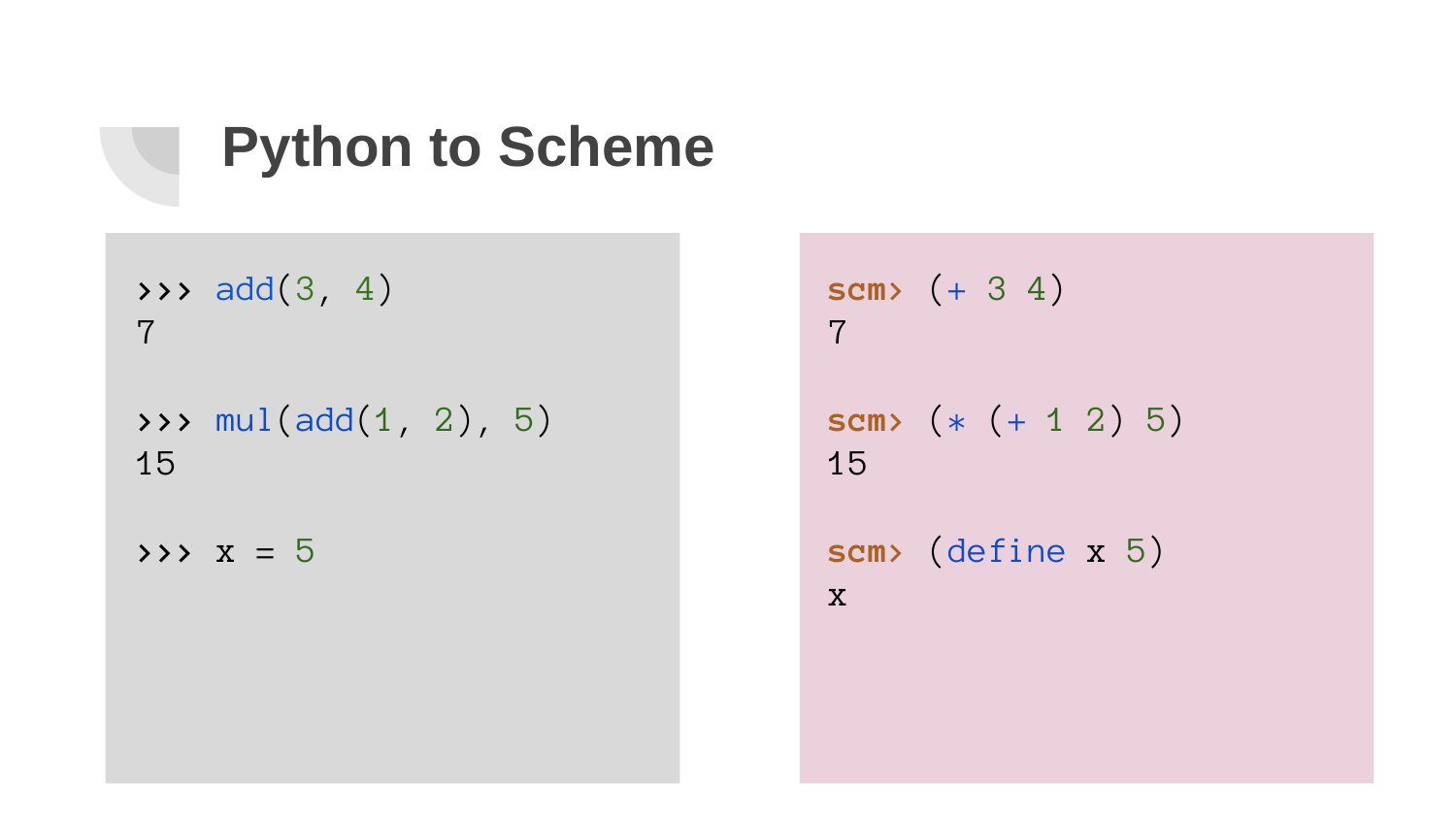

# Python to Scheme

>>> add(3, 4)
7

>>> mul(add(1, 2), 5)
15

>>> x = 5

scm> (+ 3 4)
7

scm> (* (+ 1 2) 5)
15

scm> (define x 5)
x

scm>
scm>
scm>